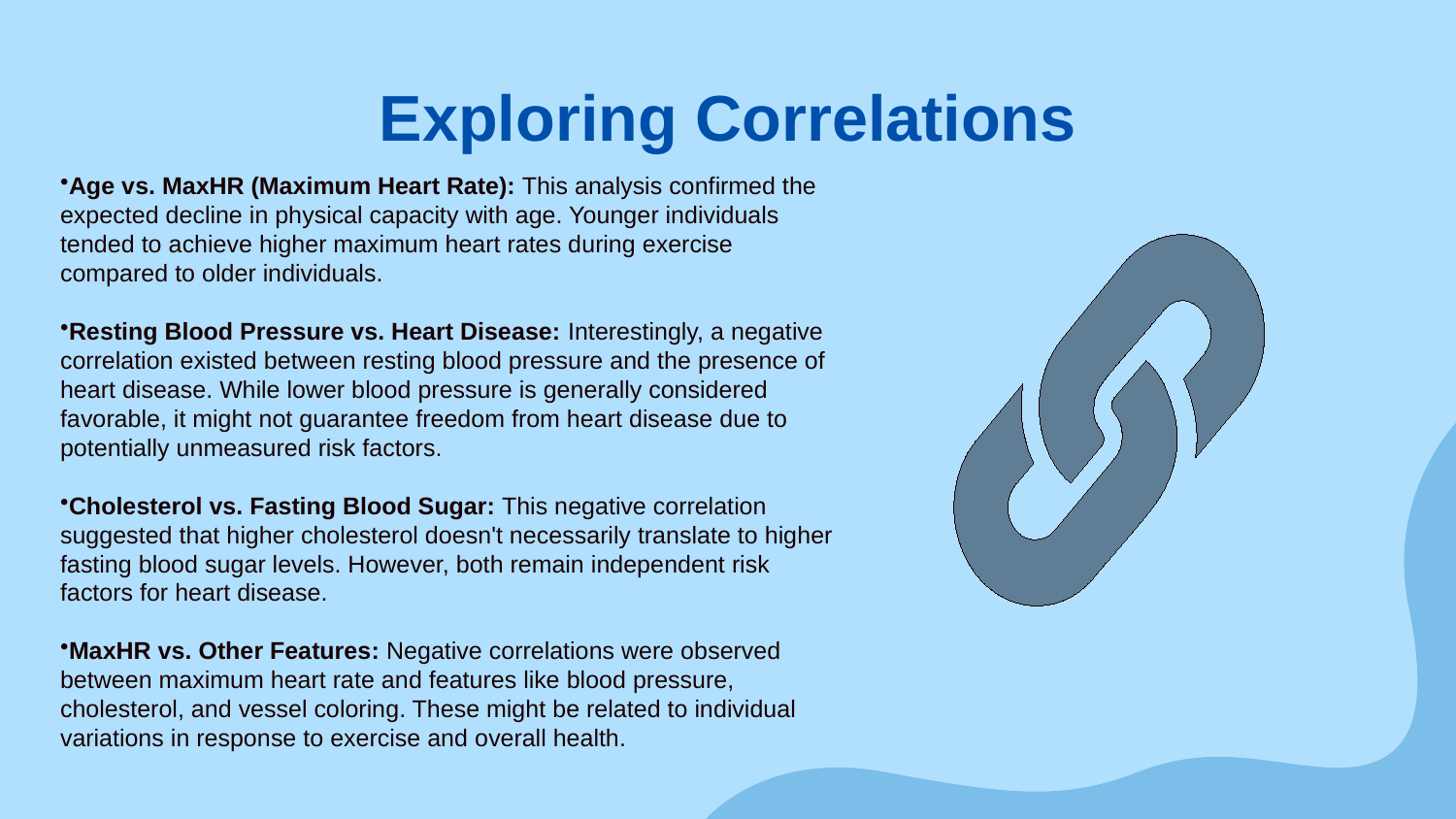

# Exploring Correlations
Age vs. MaxHR (Maximum Heart Rate): This analysis confirmed the expected decline in physical capacity with age. Younger individuals tended to achieve higher maximum heart rates during exercise compared to older individuals.

Resting Blood Pressure vs. Heart Disease: Interestingly, a negative correlation existed between resting blood pressure and the presence of heart disease. While lower blood pressure is generally considered favorable, it might not guarantee freedom from heart disease due to potentially unmeasured risk factors.

Cholesterol vs. Fasting Blood Sugar: This negative correlation suggested that higher cholesterol doesn't necessarily translate to higher fasting blood sugar levels. However, both remain independent risk factors for heart disease.

MaxHR vs. Other Features: Negative correlations were observed between maximum heart rate and features like blood pressure, cholesterol, and vessel coloring. These might be related to individual variations in response to exercise and overall health.